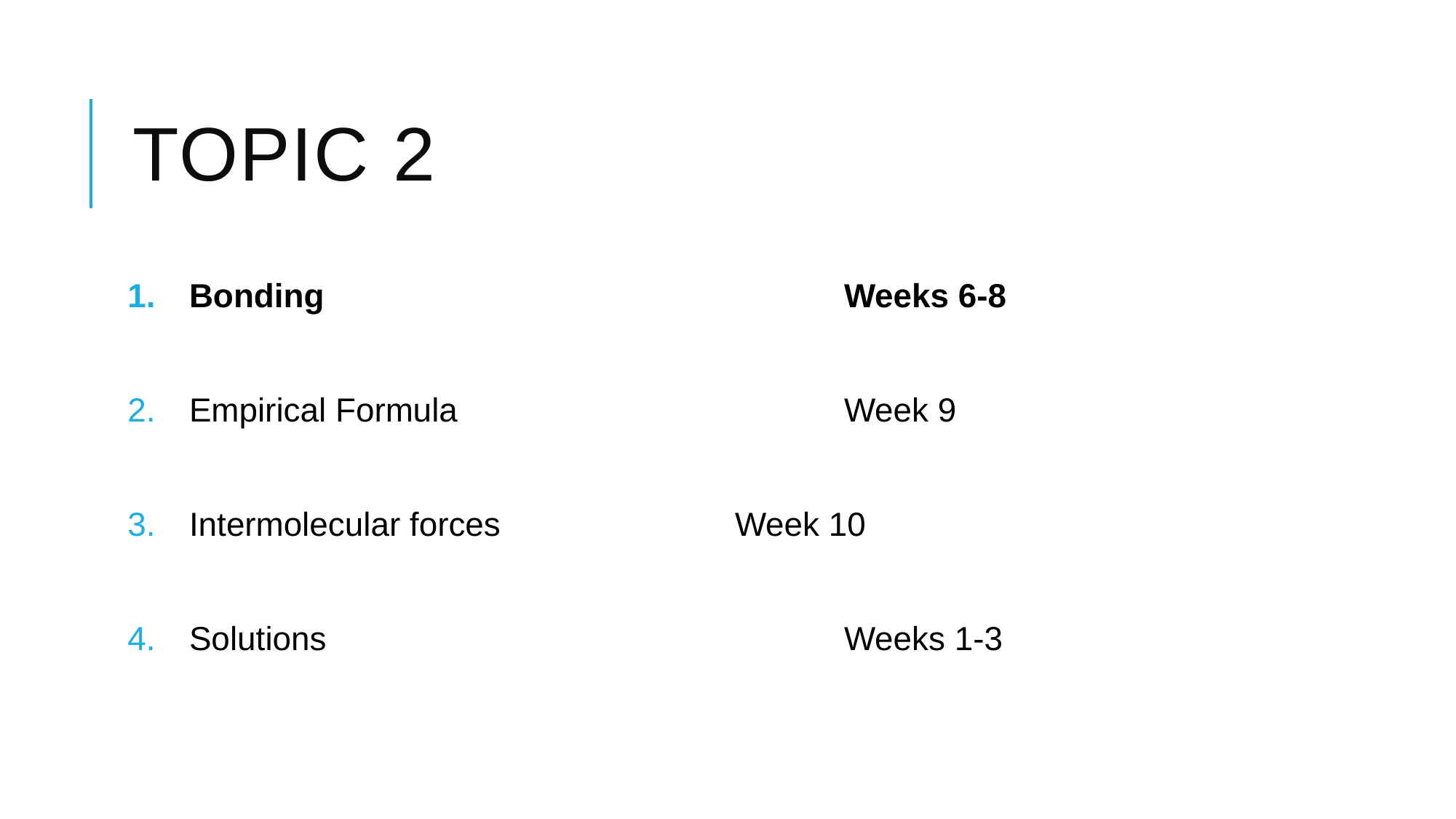

# Topic 2
Bonding 					Weeks 6-8

Empirical Formula				Week 9

Intermolecular forces			Week 10

Solutions					Weeks 1-3